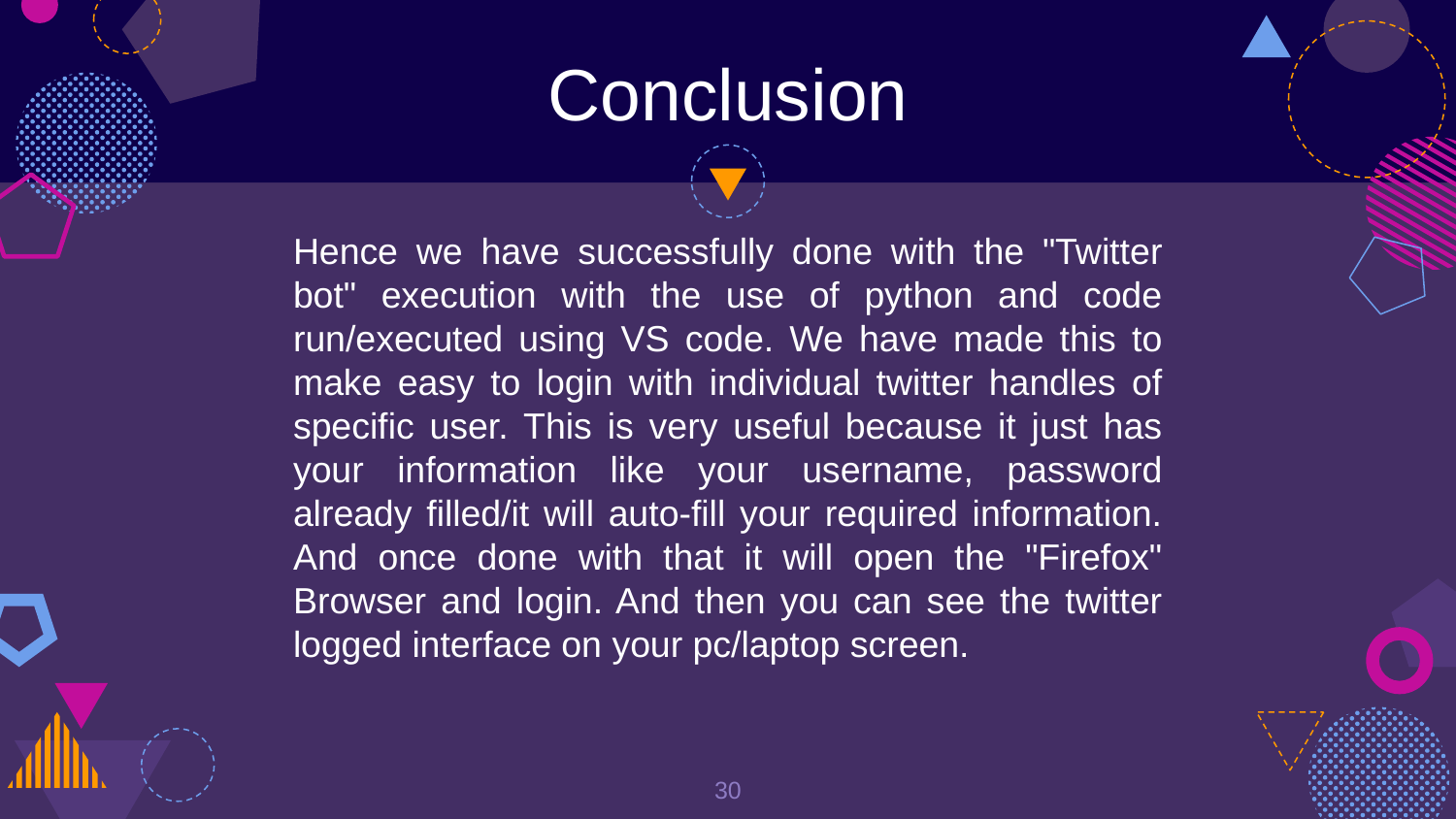

# Conclusion
Hence we have successfully done with the "Twitter bot" execution with the use of python and code run/executed using VS code. We have made this to make easy to login with individual twitter handles of specific user. This is very useful because it just has your information like your username, password already filled/it will auto-fill your required information. And once done with that it will open the "Firefox" Browser and login. And then you can see the twitter logged interface on your pc/laptop screen.
30